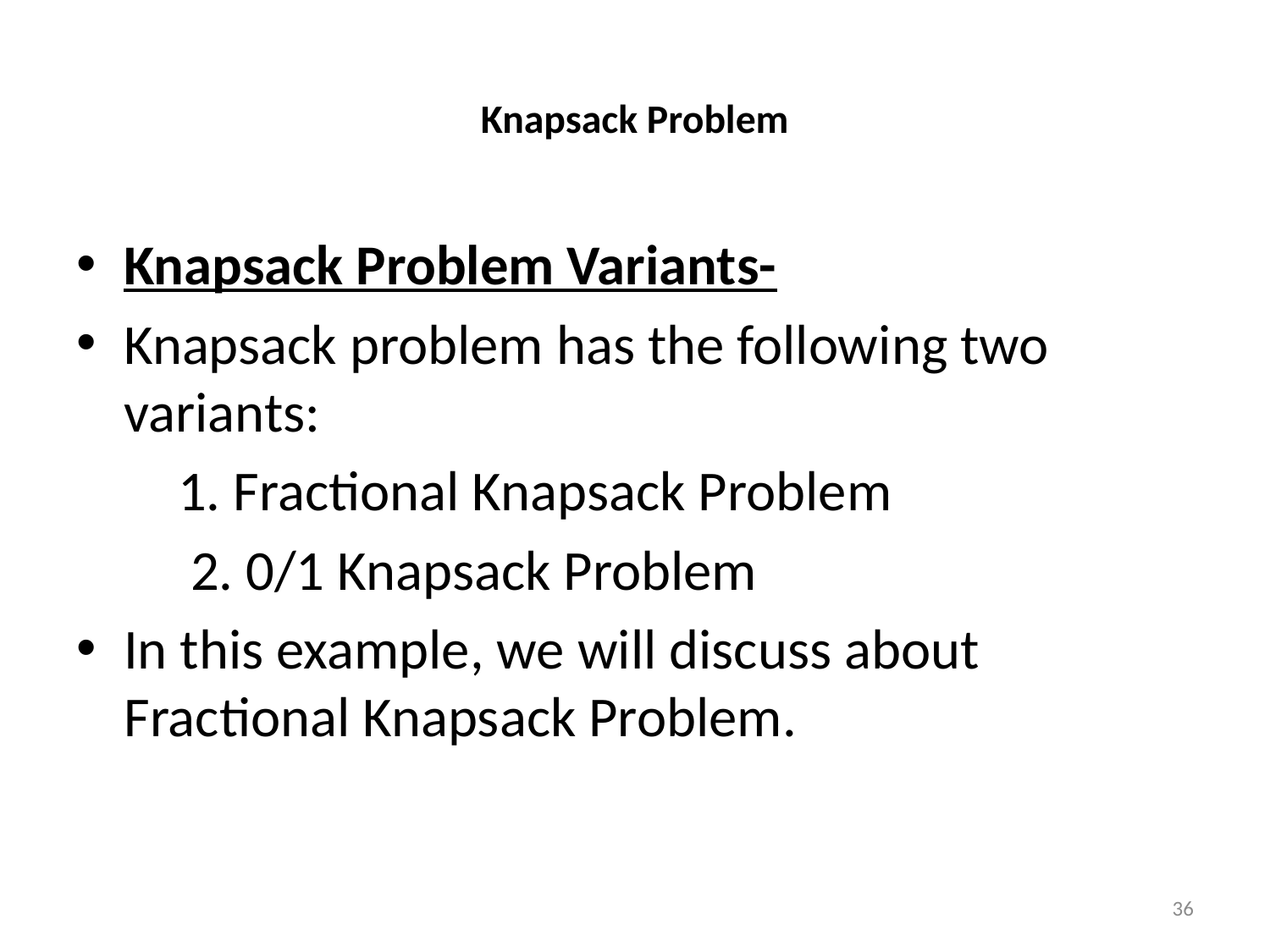

# Knapsack Problem
Knapsack Problem Variants-
Knapsack problem has the following two variants:
        1. Fractional Knapsack Problem
         2. 0/1 Knapsack Problem
In this example, we will discuss about Fractional Knapsack Problem.

36